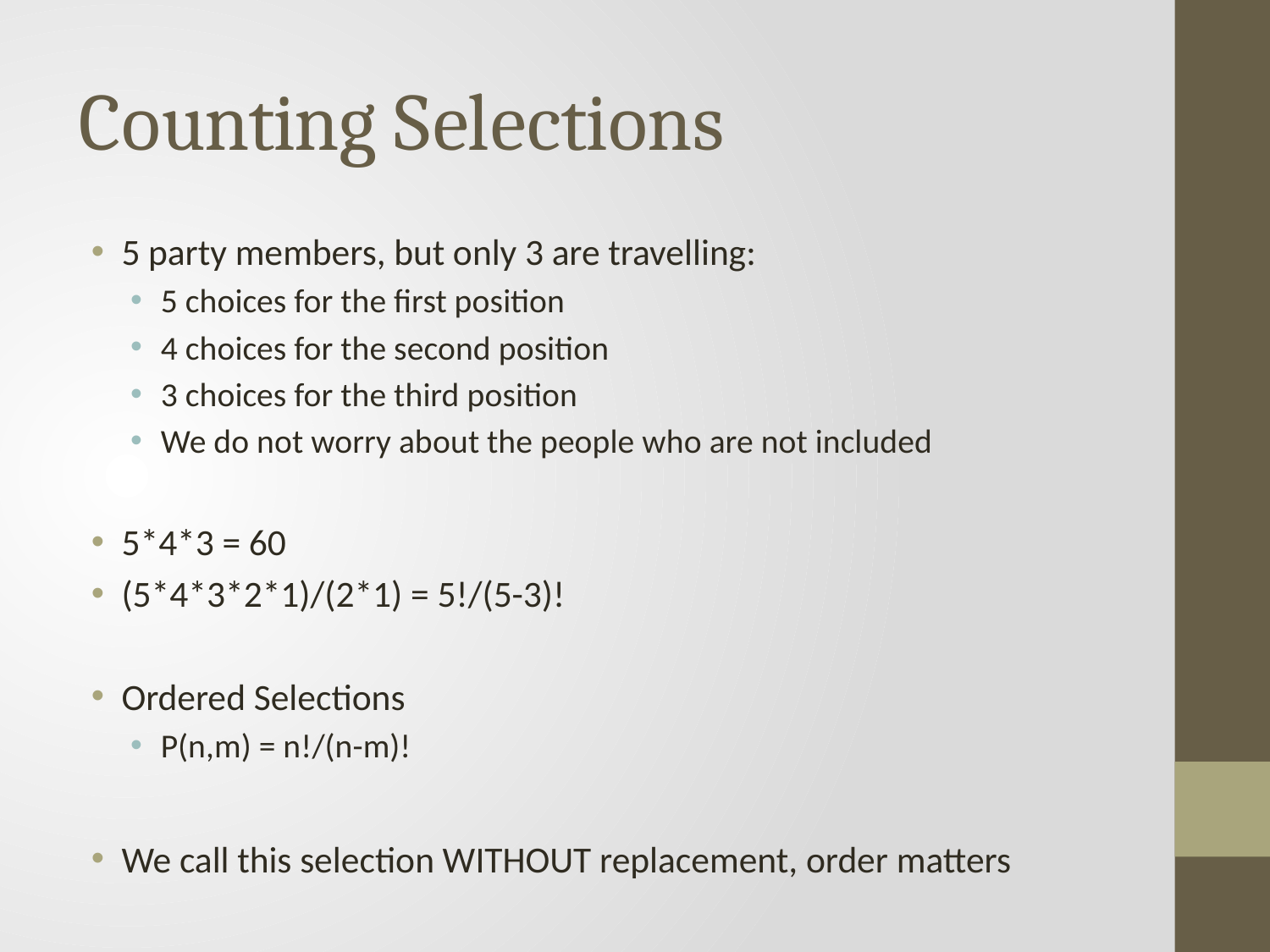

# Counting Selections
5 party members, but only 3 are travelling:
5 choices for the first position
4 choices for the second position
3 choices for the third position
We do not worry about the people who are not included

5*4*3 = 60
(5*4*3*2*1)/(2*1) = 5!/(5-3)!

Ordered Selections
P(n,m) = n!/(n-m)!

We call this selection WITHOUT replacement, order matters